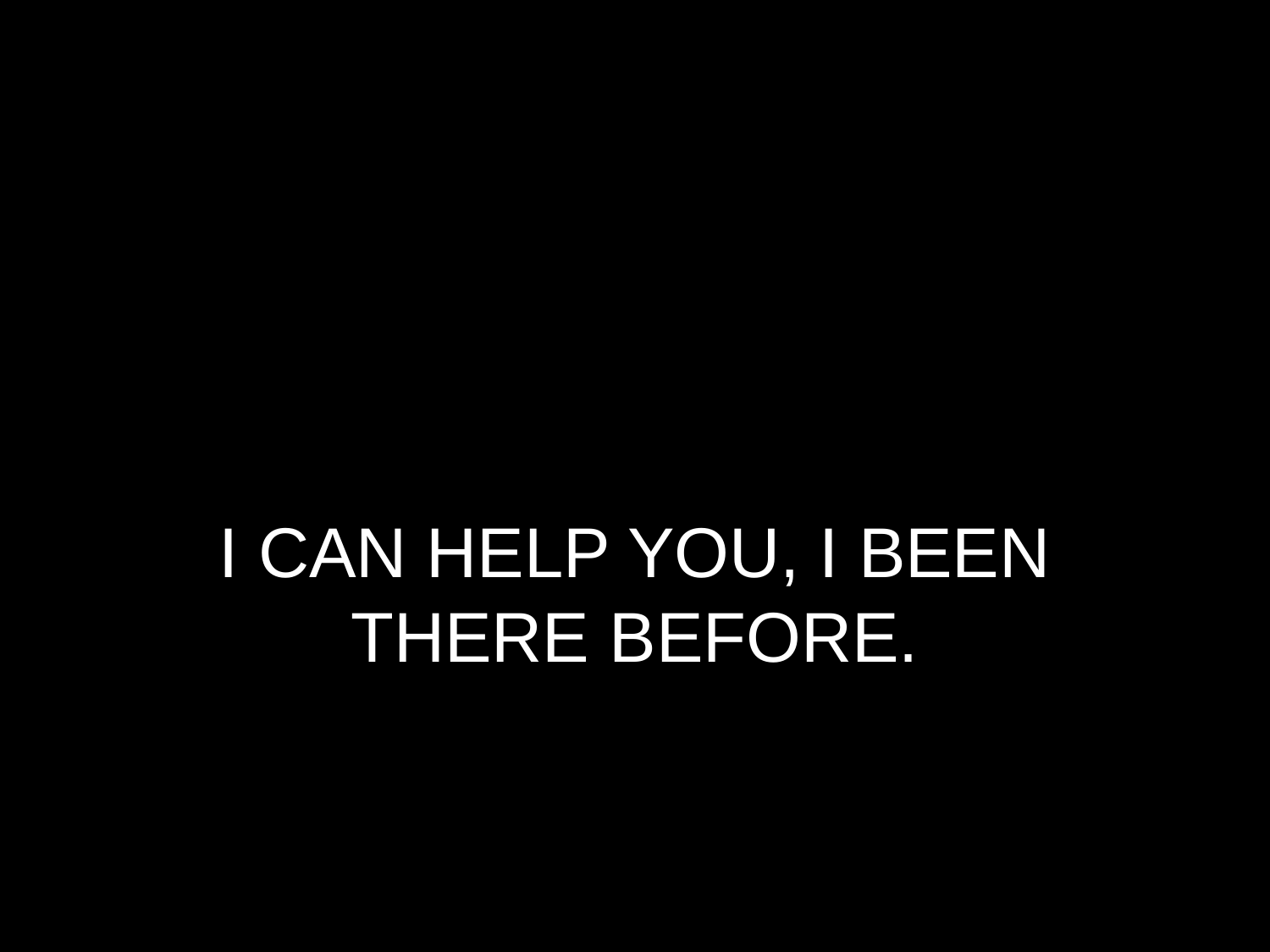

# I CAN HELP YOU, I BEEN THERE BEFORE.